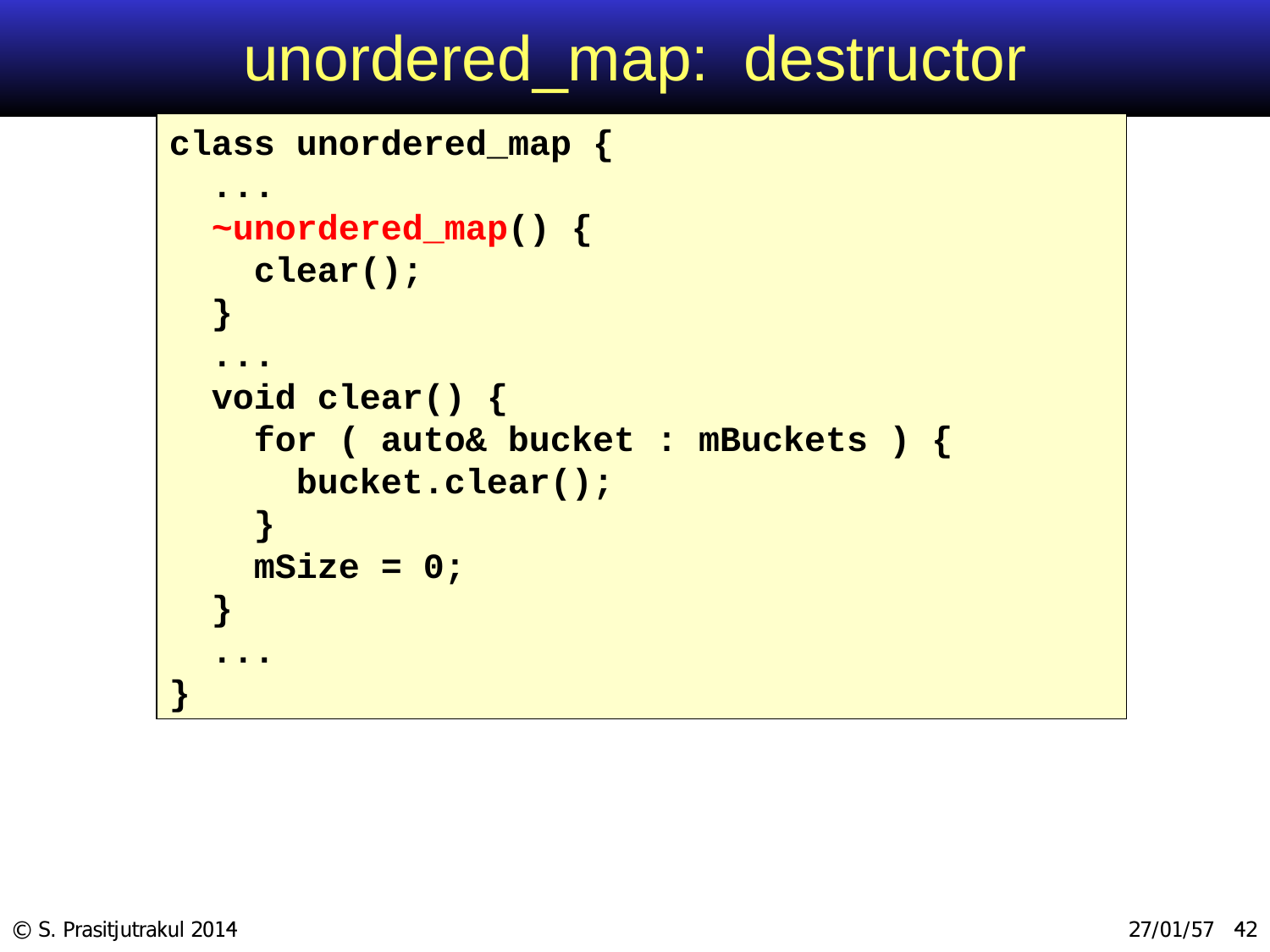

# unordered_map:  destructor
class unordered_map {
  ...
  ~unordered_map() {
    clear();
  }
  ...
  void clear() {
    for ( auto& bucket : mBuckets ) {
      bucket.clear();
    }
    mSize = 0;
  }
  ...
}